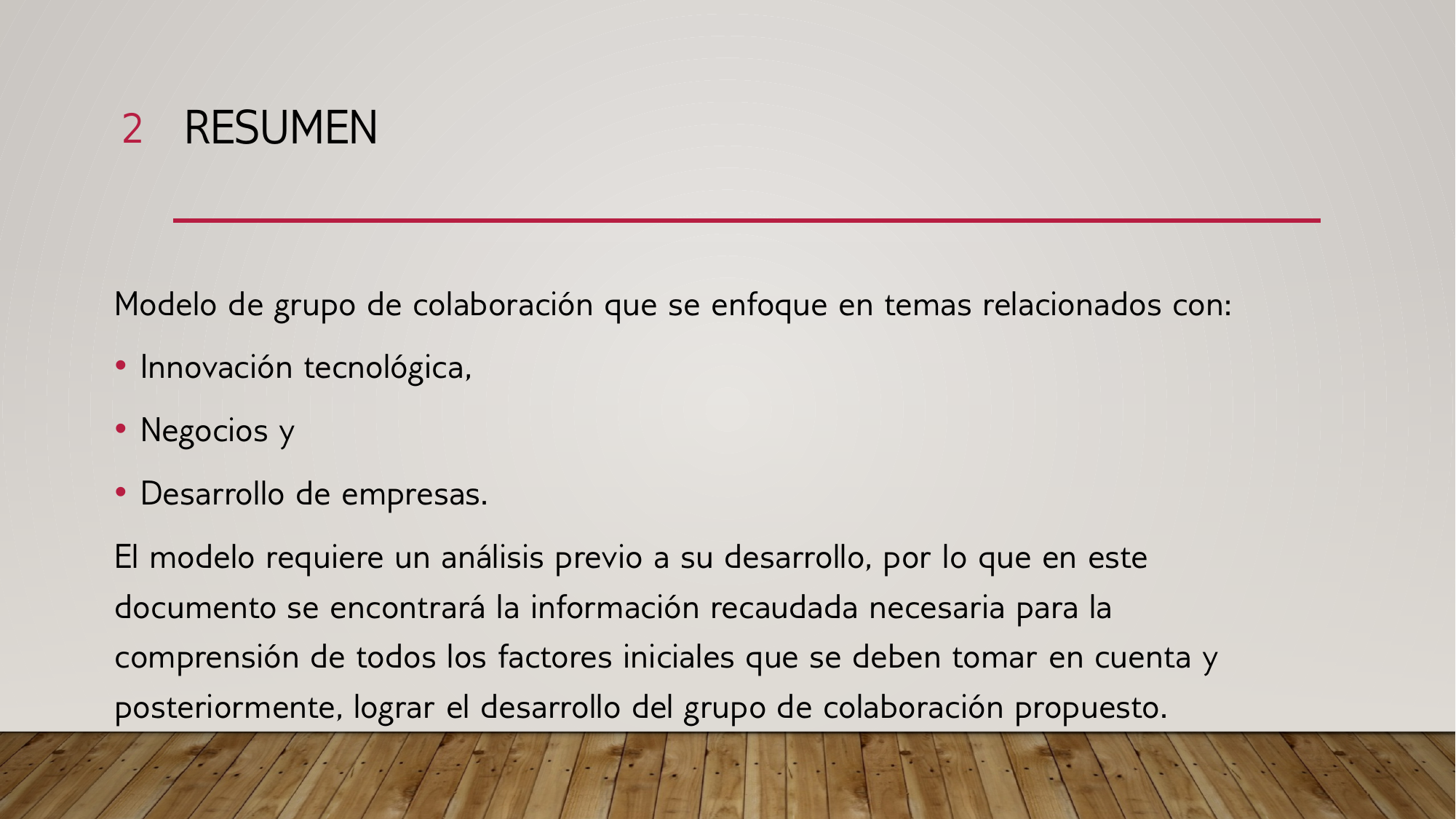

2
# Resumen

Modelo de grupo de colaboración que se enfoque en temas relacionados con:
Innovación tecnológica,
Negocios y
Desarrollo de empresas.
El modelo requiere un análisis previo a su desarrollo, por lo que en este documento se encontrará la información recaudada necesaria para la comprensión de todos los factores iniciales que se deben tomar en cuenta y posteriormente, lograr el desarrollo del grupo de colaboración propuesto.